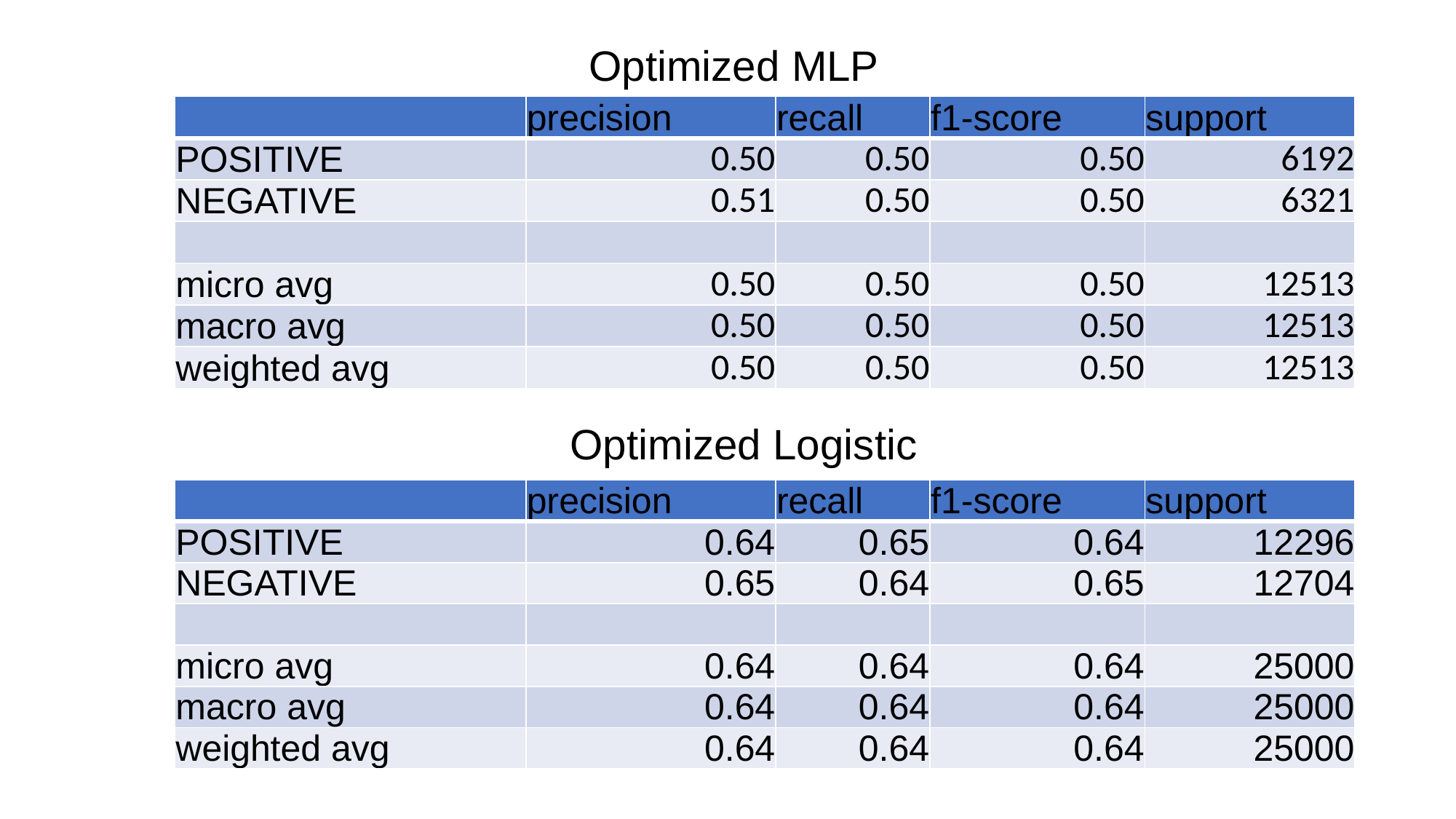

Optimized MLP
|  | precision | recall | f1-score | support |
| --- | --- | --- | --- | --- |
| POSITIVE | 0.50 | 0.50 | 0.50 | 6192 |
| NEGATIVE | 0.51 | 0.50 | 0.50 | 6321 |
|  |  |  |  |  |
| micro avg | 0.50 | 0.50 | 0.50 | 12513 |
| macro avg | 0.50 | 0.50 | 0.50 | 12513 |
| weighted avg | 0.50 | 0.50 | 0.50 | 12513 |
Optimized Logistic
|  | precision | recall | f1-score | support |
| --- | --- | --- | --- | --- |
| POSITIVE | 0.64 | 0.65 | 0.64 | 12296 |
| NEGATIVE | 0.65 | 0.64 | 0.65 | 12704 |
|  |  |  |  |  |
| micro avg | 0.64 | 0.64 | 0.64 | 25000 |
| macro avg | 0.64 | 0.64 | 0.64 | 25000 |
| weighted avg | 0.64 | 0.64 | 0.64 | 25000 |